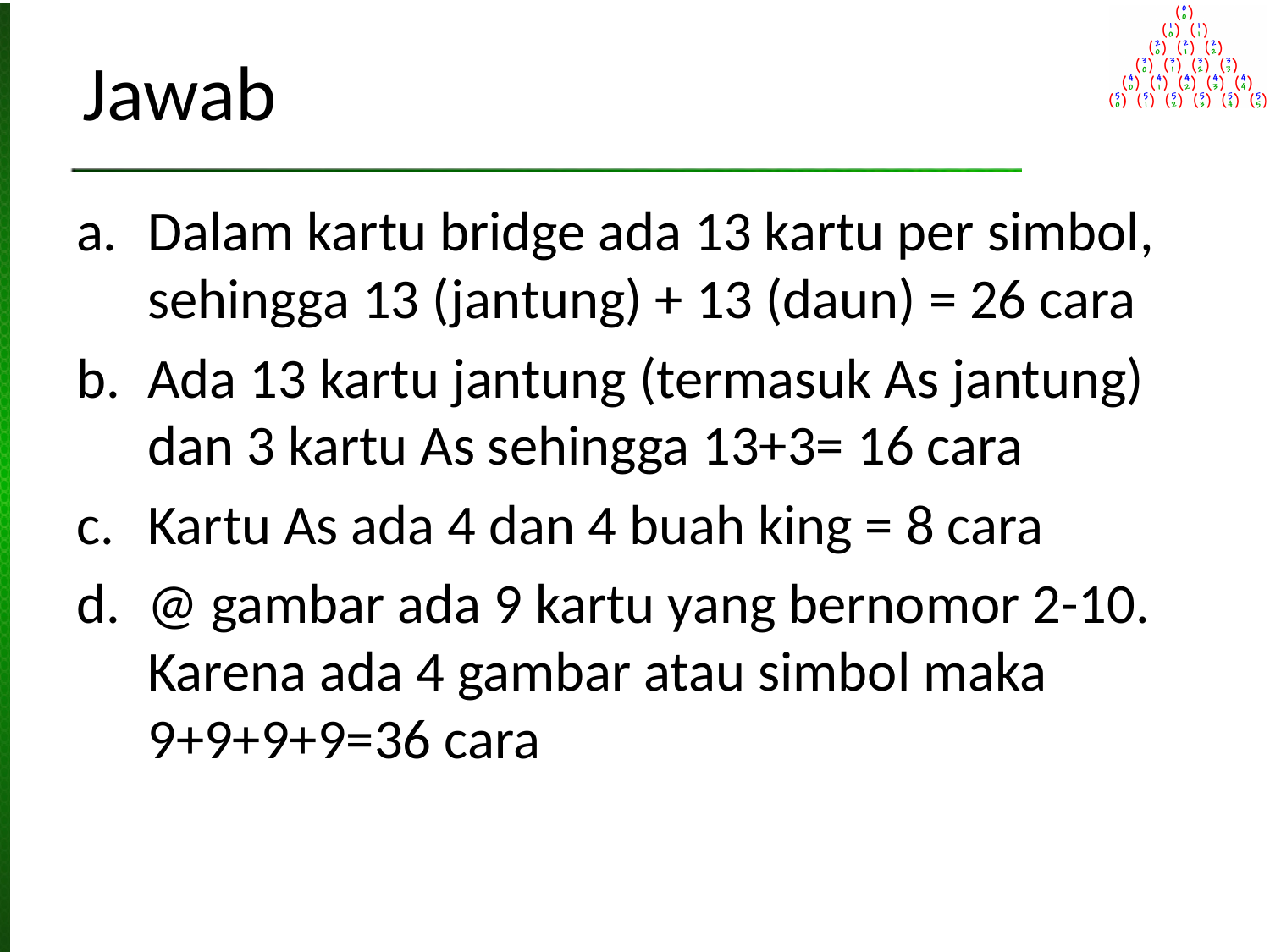

# Jawab
Dalam kartu bridge ada 13 kartu per simbol, sehingga 13 (jantung) + 13 (daun) = 26 cara
Ada 13 kartu jantung (termasuk As jantung) dan 3 kartu As sehingga 13+3= 16 cara
Kartu As ada 4 dan 4 buah king = 8 cara
@ gambar ada 9 kartu yang bernomor 2-10. Karena ada 4 gambar atau simbol maka 9+9+9+9=36 cara